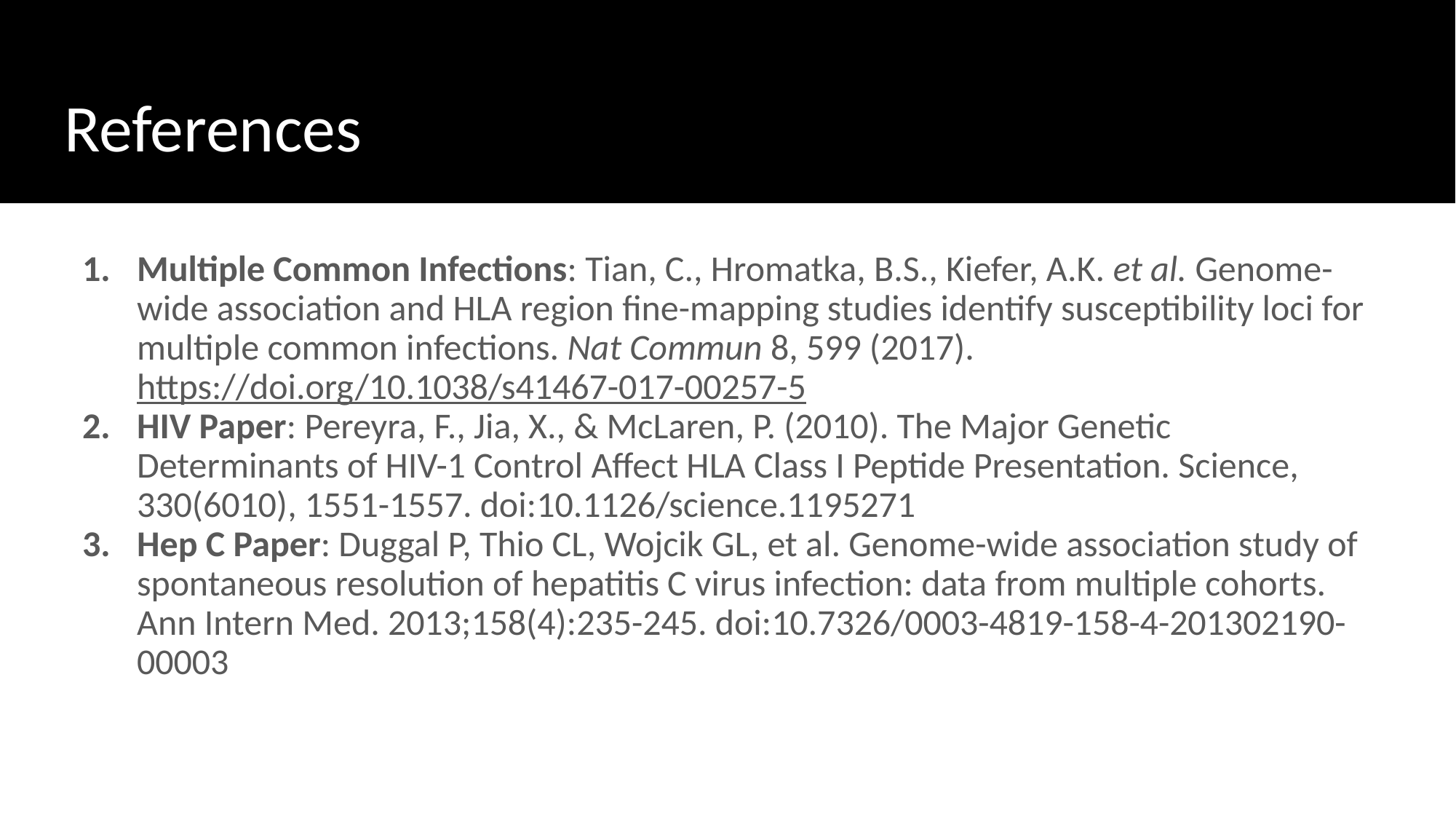

# References
Multiple Common Infections: Tian, C., Hromatka, B.S., Kiefer, A.K. et al. Genome-wide association and HLA region fine-mapping studies identify susceptibility loci for multiple common infections. Nat Commun 8, 599 (2017). https://doi.org/10.1038/s41467-017-00257-5
HIV Paper: Pereyra, F., Jia, X., & McLaren, P. (2010). The Major Genetic Determinants of HIV-1 Control Affect HLA Class I Peptide Presentation. Science, 330(6010), 1551-1557. doi:10.1126/science.1195271
Hep C Paper: Duggal P, Thio CL, Wojcik GL, et al. Genome-wide association study of spontaneous resolution of hepatitis C virus infection: data from multiple cohorts. Ann Intern Med. 2013;158(4):235-245. doi:10.7326/0003-4819-158-4-201302190-00003